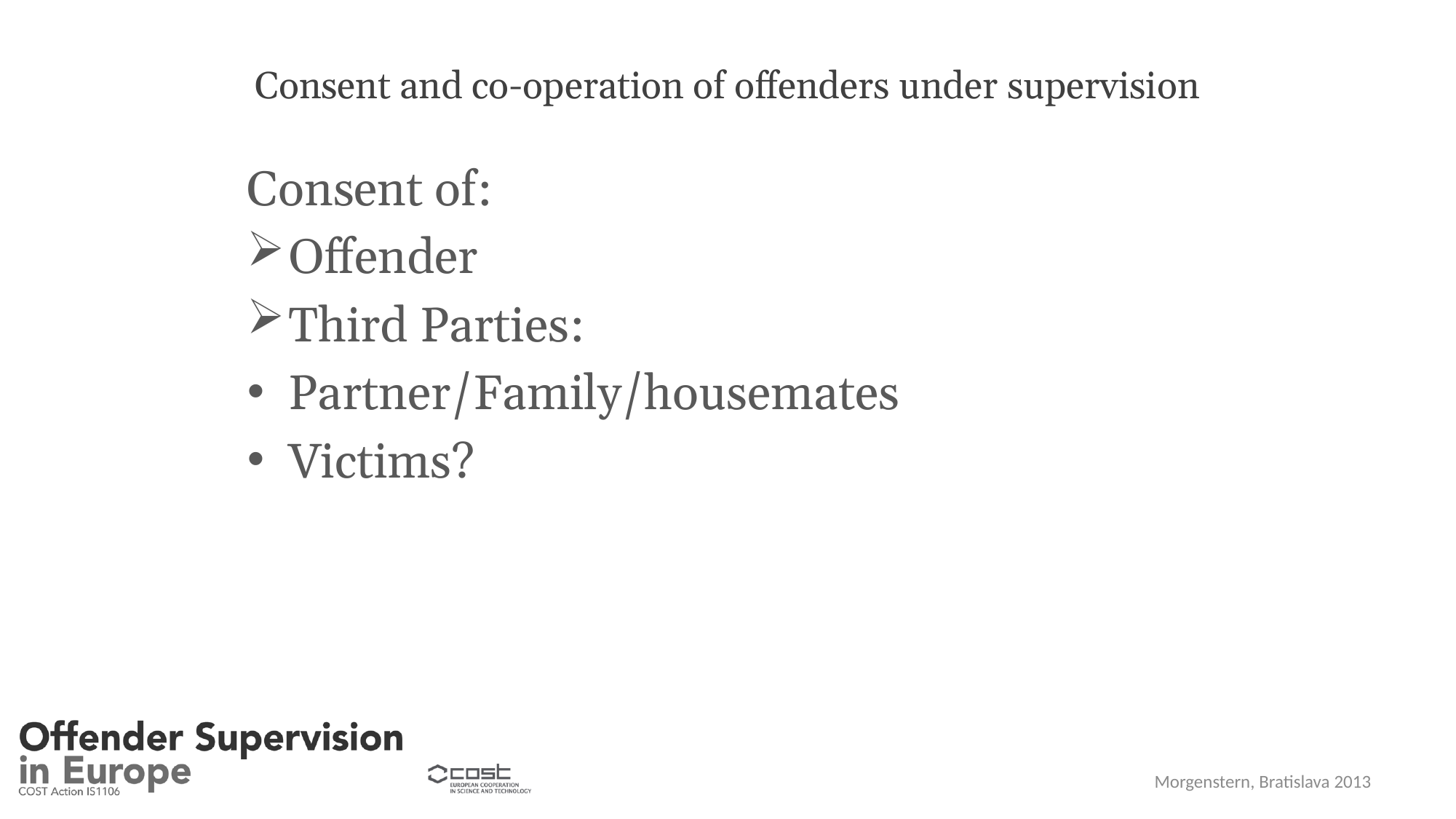

# Consent and co-operation of offenders under supervision
Consent of:
Offender
Third Parties:
Partner/Family/housemates
Victims?

Morgenstern, Bratislava 2013